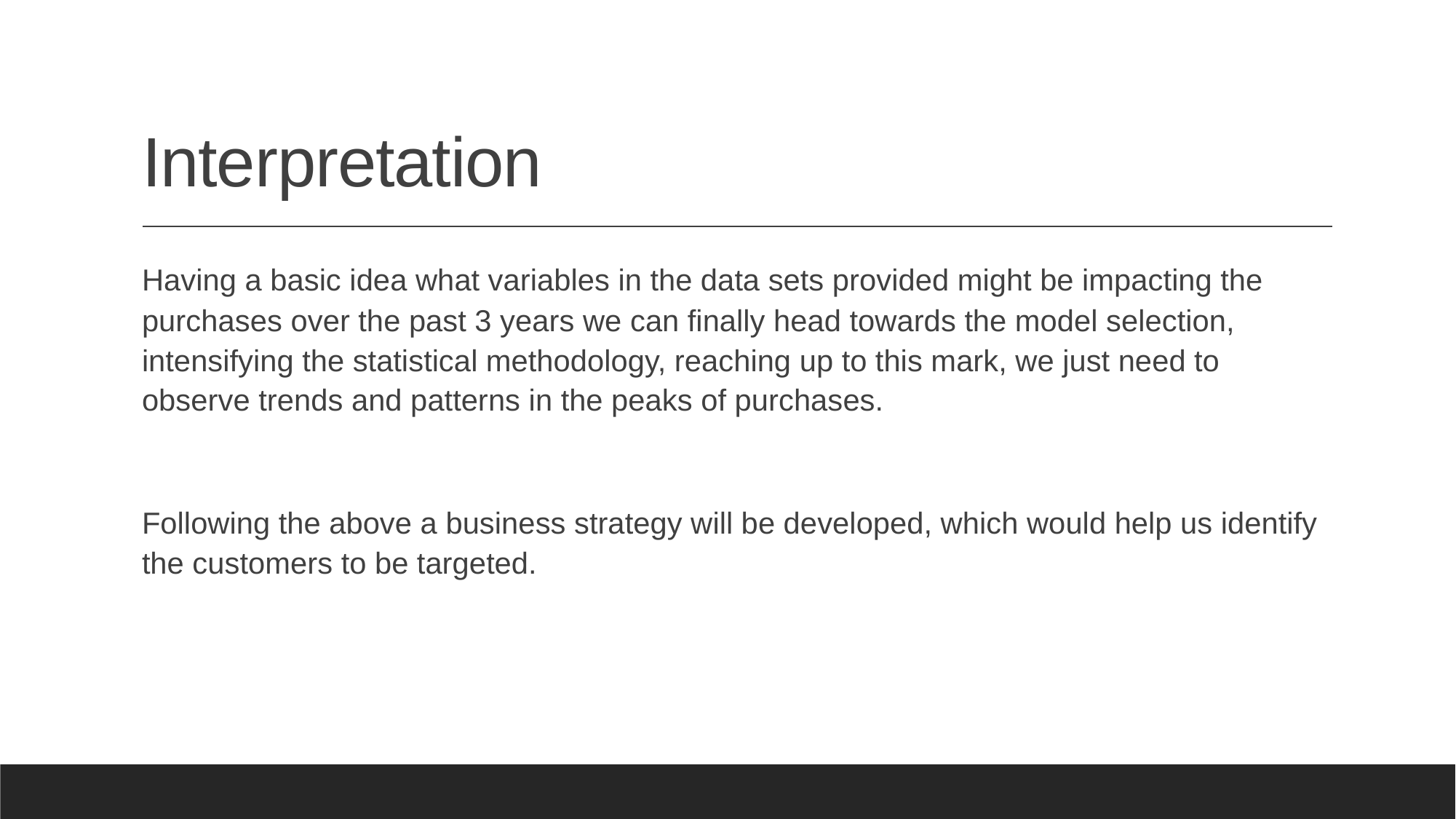

# Interpretation
Having a basic idea what variables in the data sets provided might be impacting the purchases over the past 3 years we can finally head towards the model selection, intensifying the statistical methodology, reaching up to this mark, we just need to observe trends and patterns in the peaks of purchases.

Following the above a business strategy will be developed, which would help us identify the customers to be targeted.